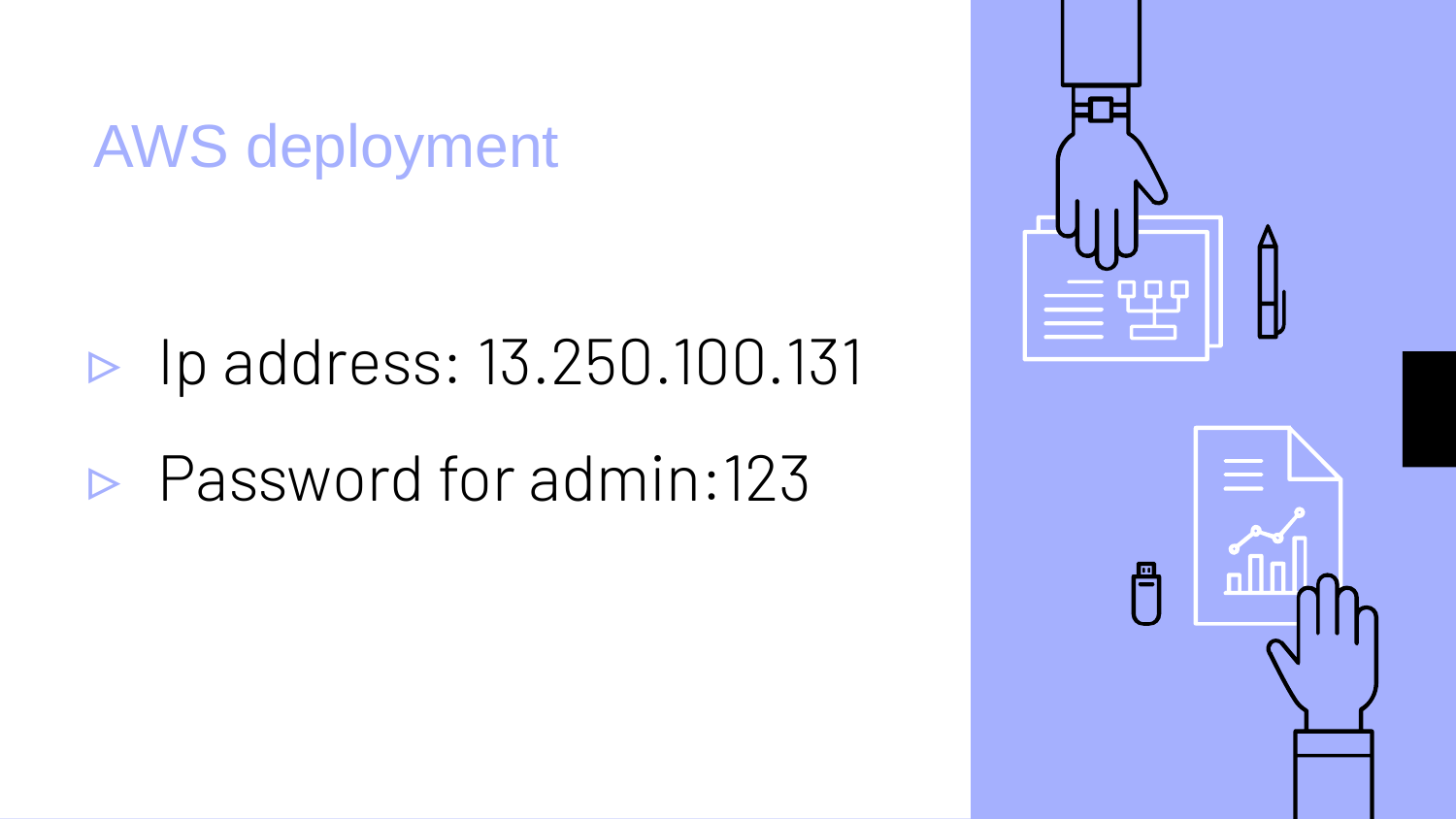

# AWS deployment

Ip address: 13.250.100.131
Password for admin:123